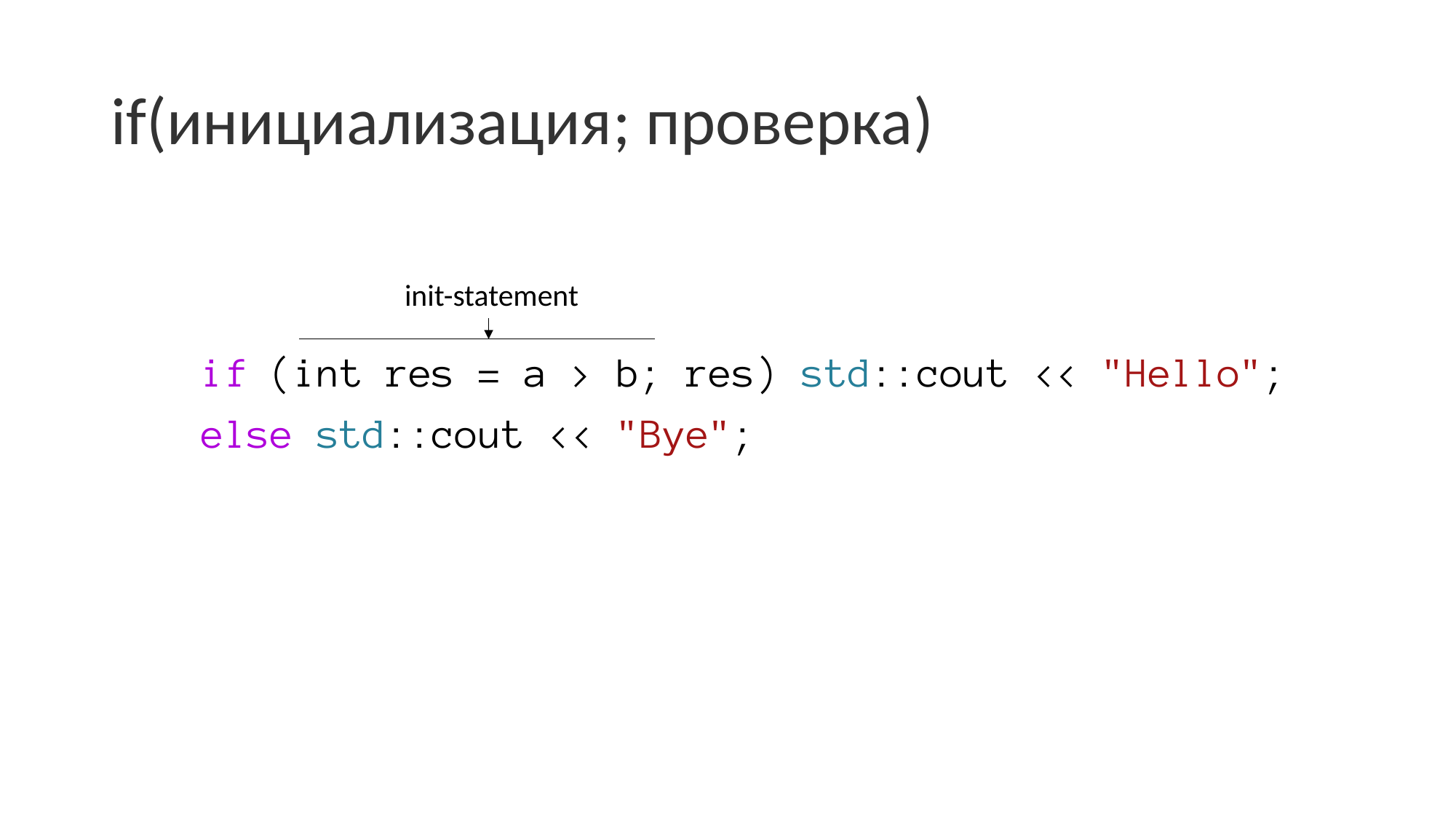

# if(инициализация; проверка)

if (int res = a > b; res) std::cout << "Hello";
else std::cout << "Bye";

init-statement